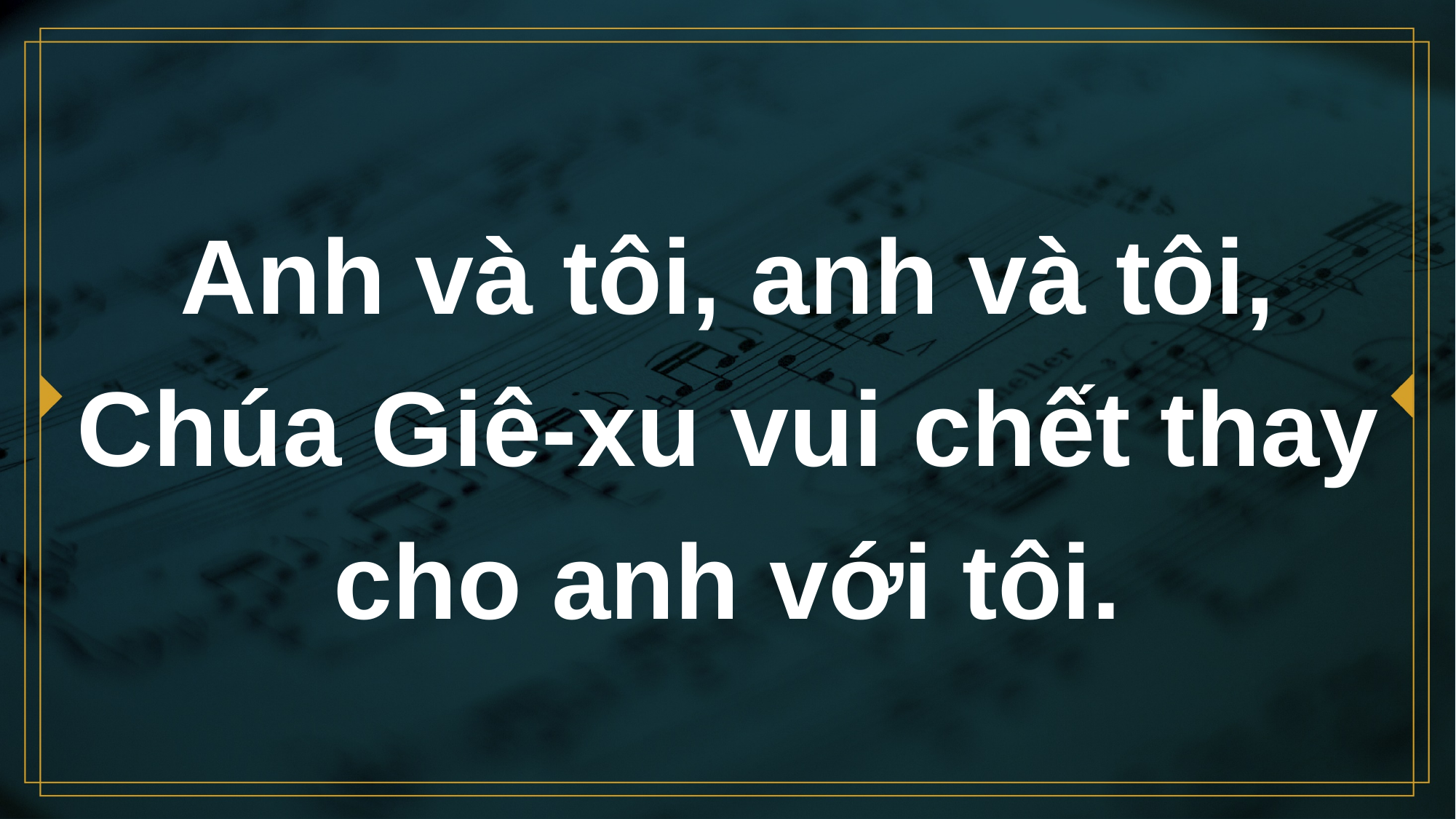

# Anh và tôi, anh và tôi, Chúa Giê-xu vui chết thay cho anh với tôi.